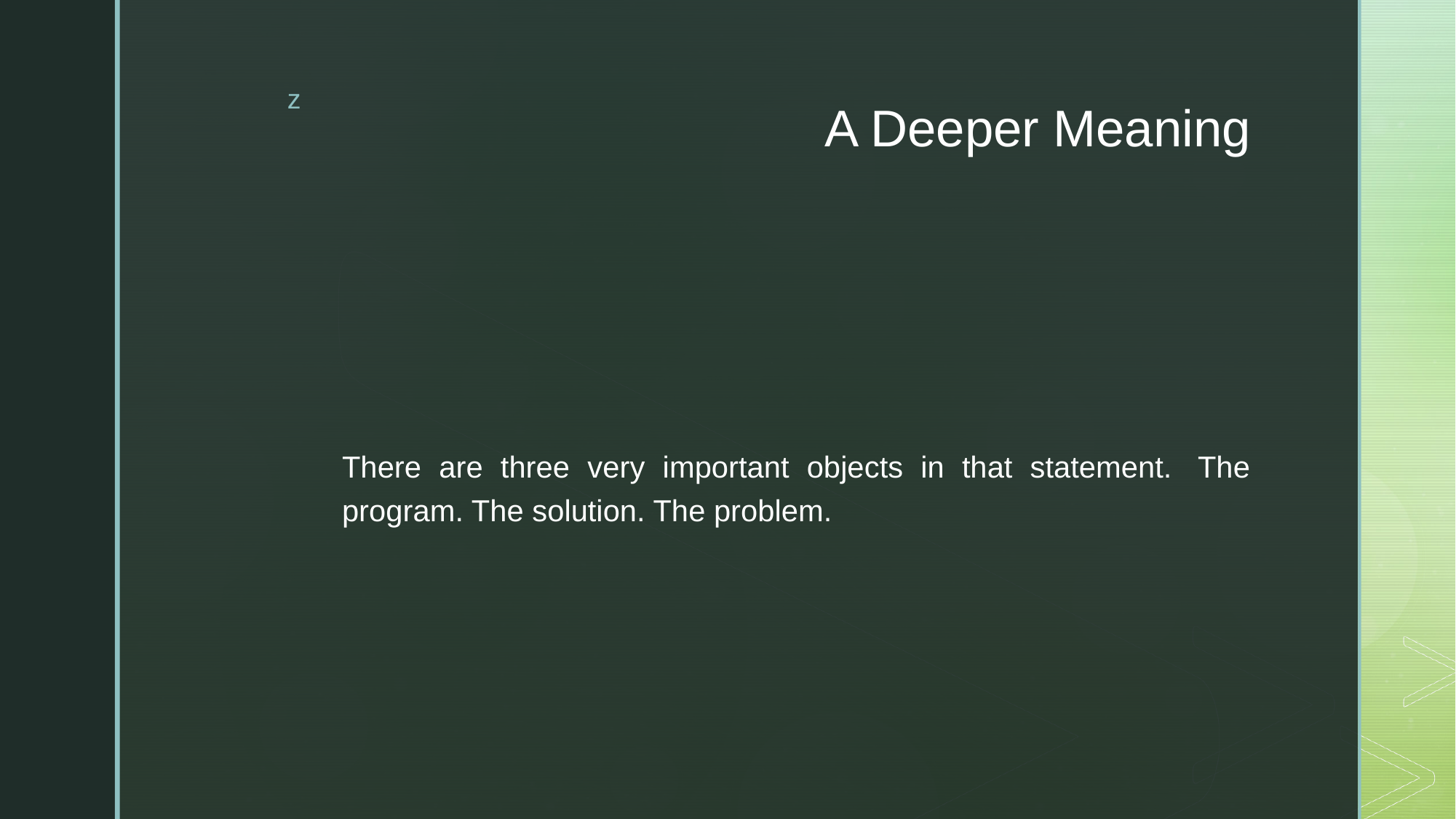

# A Deeper Meaning
There are three very important objects in that statement.  The program. The solution. The problem.